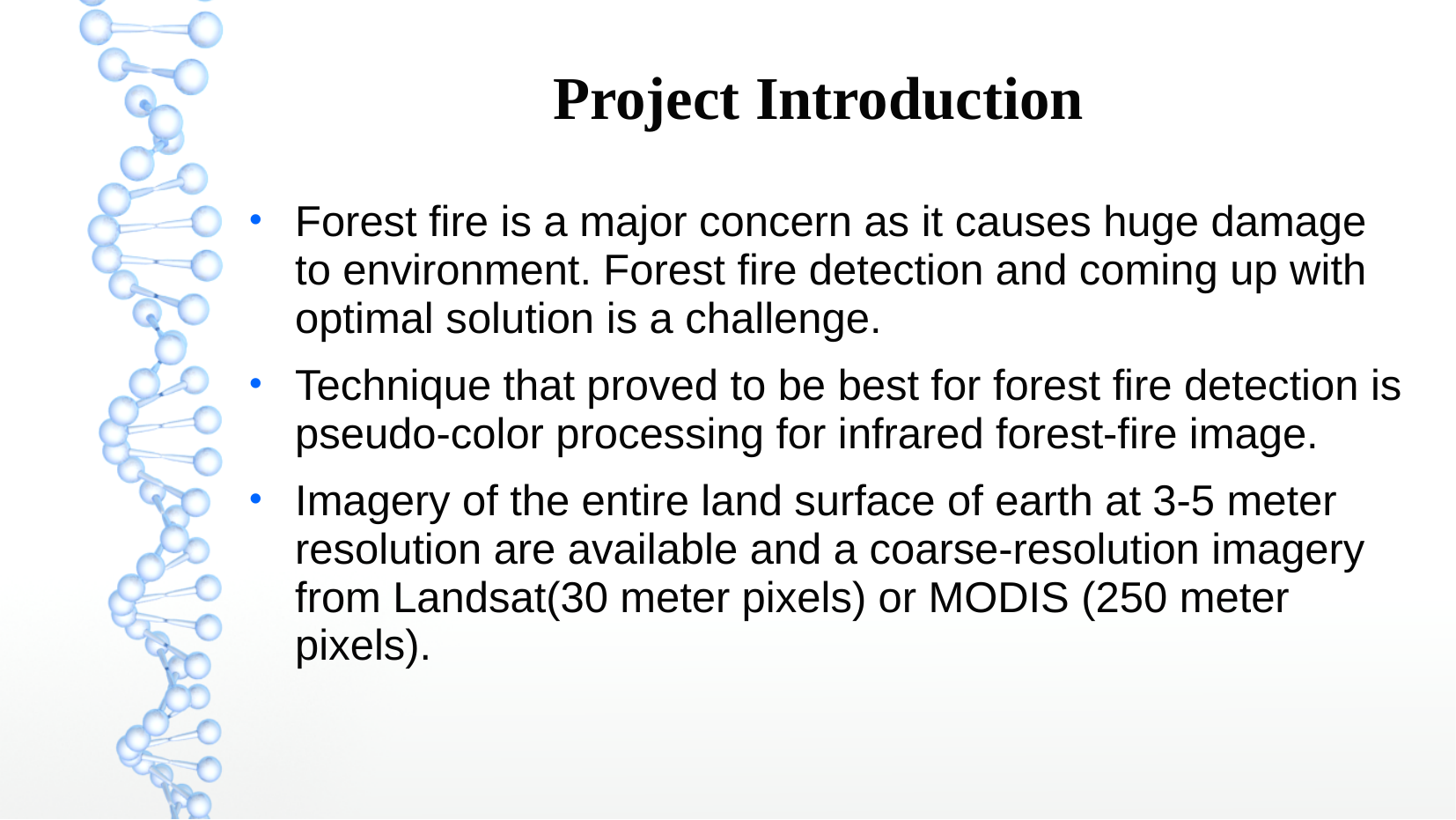

Project Introduction
Forest fire is a major concern as it causes huge damage to environment. Forest fire detection and coming up with optimal solution is a challenge.
Technique that proved to be best for forest fire detection is pseudo-color processing for infrared forest-fire image.
Imagery of the entire land surface of earth at 3-5 meter resolution are available and a coarse-resolution imagery from Landsat(30 meter pixels) or MODIS (250 meter pixels).